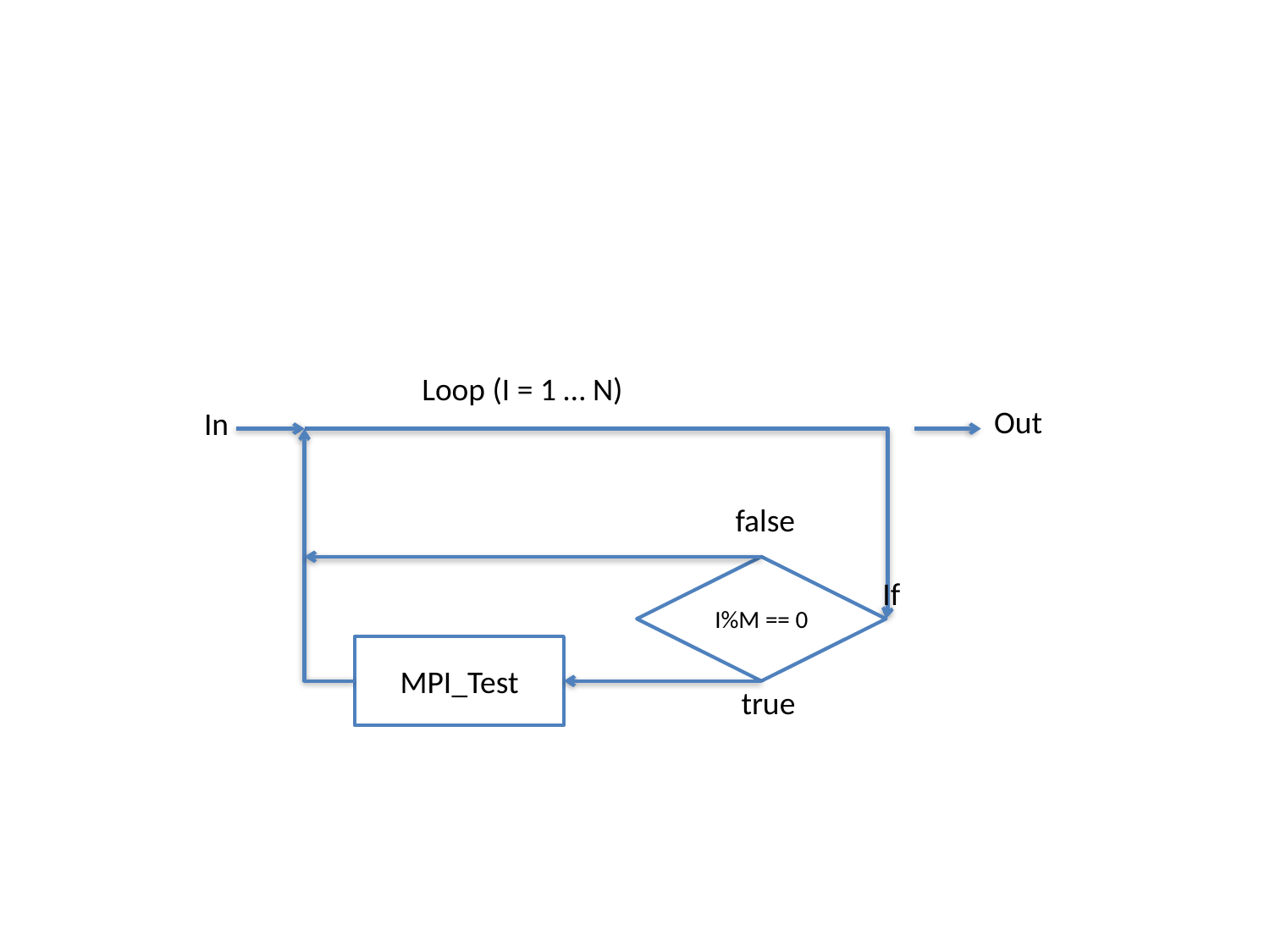

Loop (I = 1 … N)
Out
In
false
I%M == 0
If
MPI_Test
true